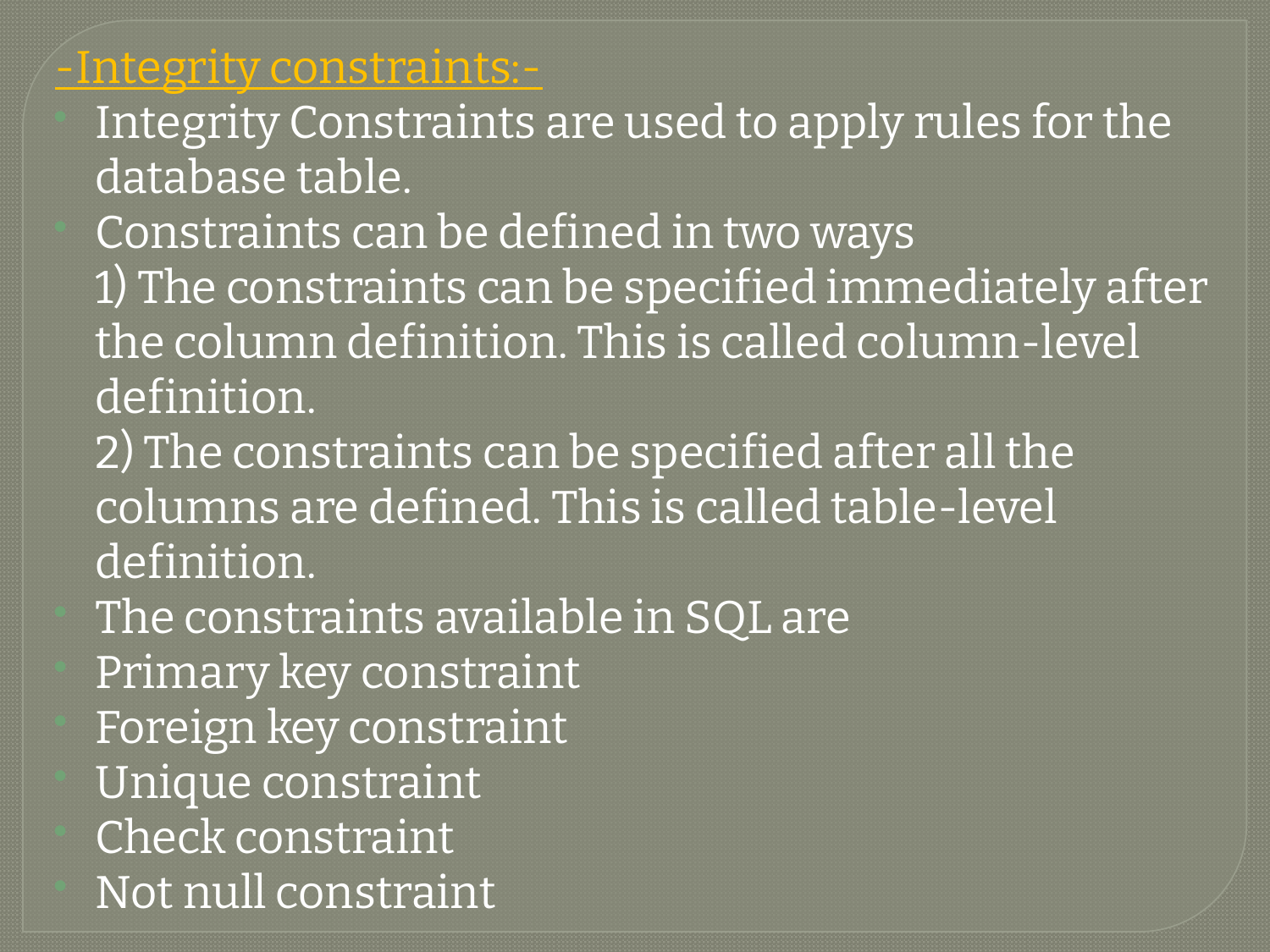

-Integrity constraints:-
Integrity Constraints are used to apply rules for the database table.
Constraints can be defined in two ways
1) The constraints can be specified immediately after the column definition. This is called column-level definition.
2) The constraints can be specified after all the columns are defined. This is called table-level definition.
The constraints available in SQL are
Primary key constraint
Foreign key constraint
Unique constraint
Check constraint
Not null constraint